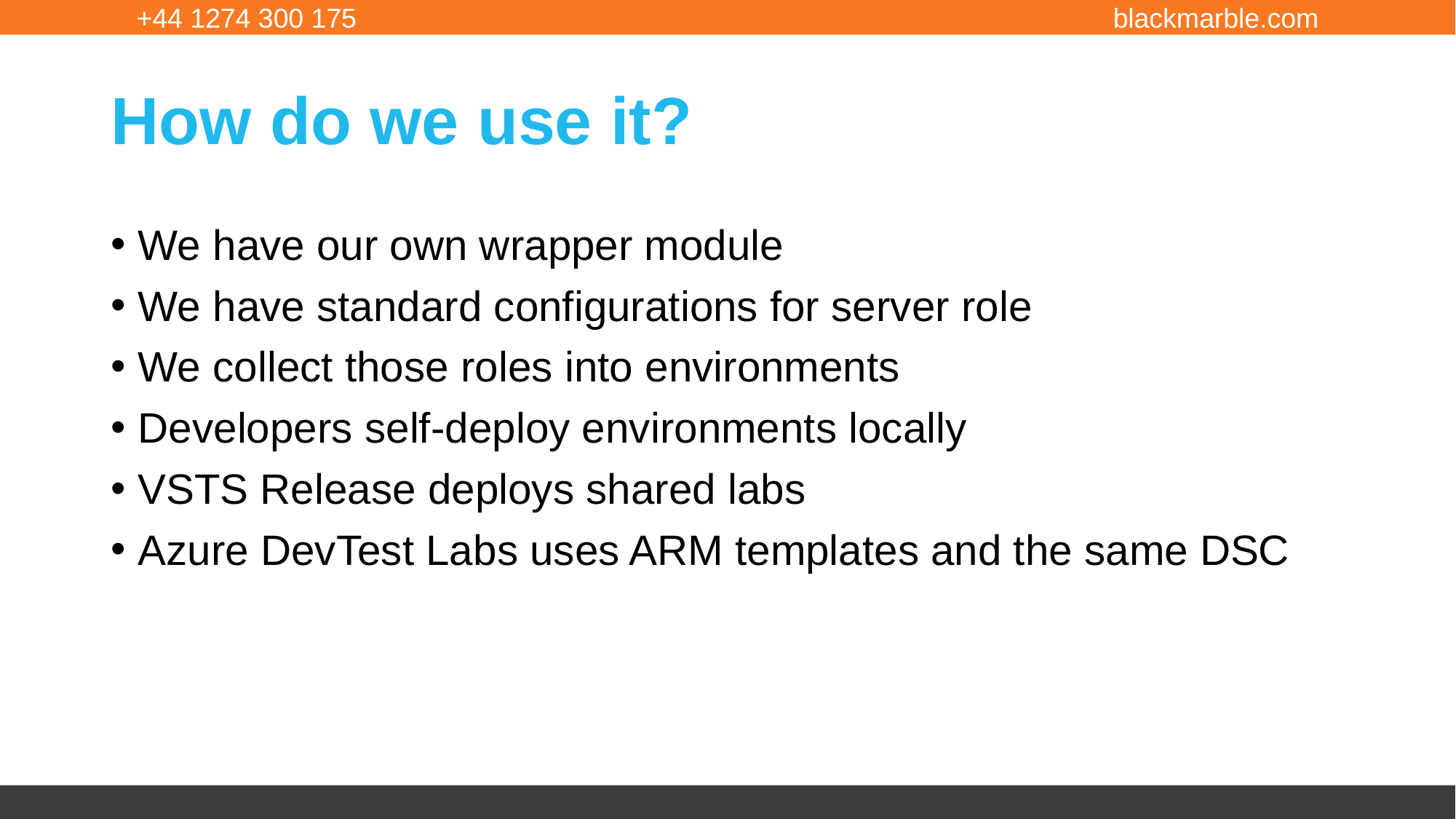

# How do we use it?
We have our own wrapper module
We have standard configurations for server role
We collect those roles into environments
Developers self-deploy environments locally
VSTS Release deploys shared labs
Azure DevTest Labs uses ARM templates and the same DSC